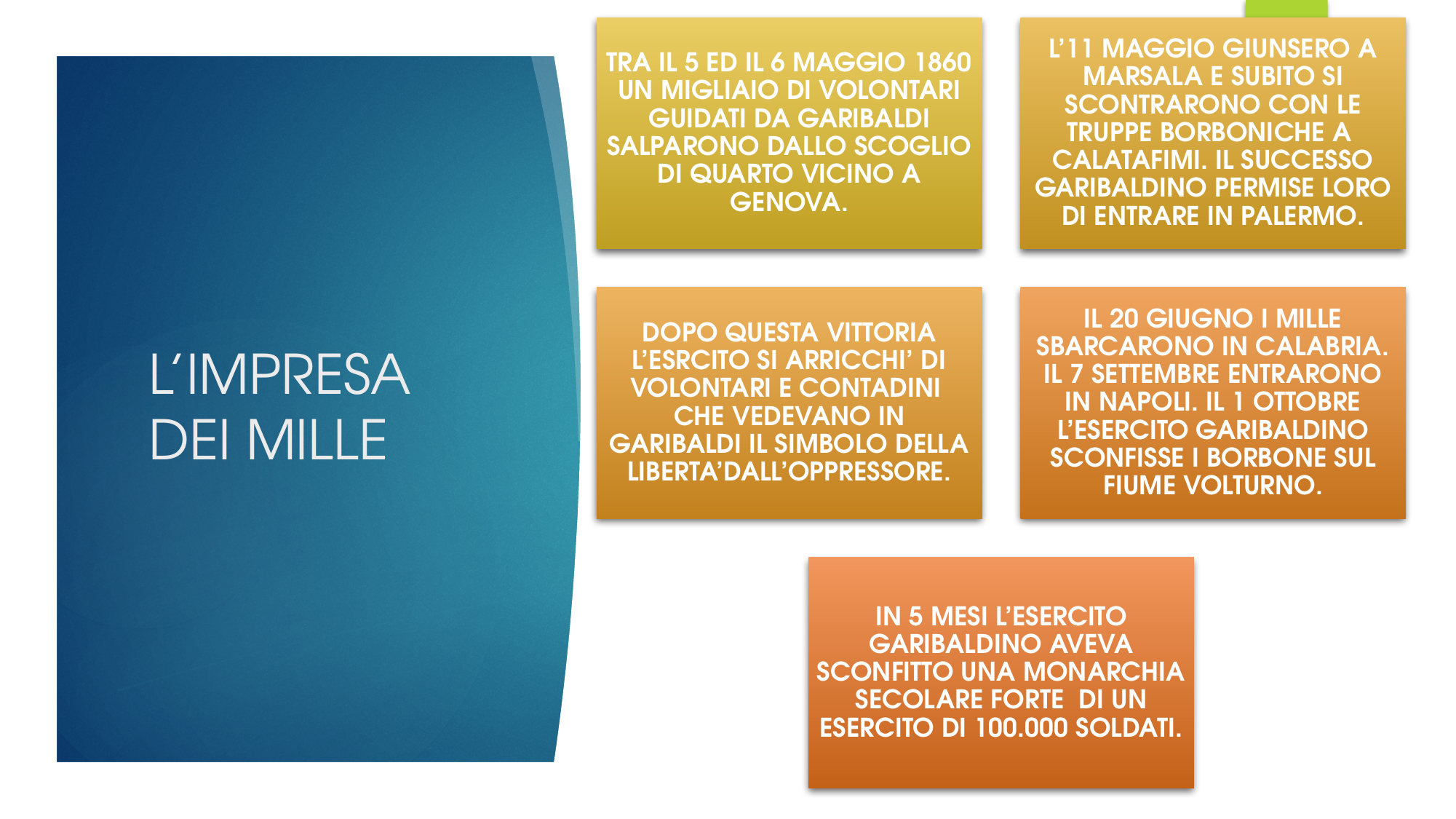

TRA IL 5 ED IL 6 MAGGIO 1860 UN MIGLIAIO DI VOLONTARI GUIDATI DA GARIBALDI SALPARONO DALLO SCOGLIO DI QUARTO VICINO A GENOVA.
L’11 MAGGIO GIUNSERO A MARSALA E SUBITO SI SCONTRARONO CON LE TRUPPE BORBONICHE A  CALATAFIMI. IL SUCCESSO GARIBALDINO PERMISE LORO DI ENTRARE IN PALERMO.
DOPO QUESTA VITTORIA L’ESRCITO SI ARRICCHI’ DI VOLONTARI E CONTADINI  CHE VEDEVANO IN GARIBALDI IL SIMBOLO DELLA LIBERTA’DALL’OPPRESSORE.
IL 20 GIUGNO I MILLE SBARCARONO IN CALABRIA. IL 7 SETTEMBRE ENTRARONO IN NAPOLI. IL 1 OTTOBRE L’ESERCITO GARIBALDINO SCONFISSE I BORBONE SUL FIUME VOLTURNO.
IN 5 MESI L’ESERCITO GARIBALDINO AVEVA SCONFITTO UNA MONARCHIA SECOLARE FORTE  DI UN ESERCITO DI 100.000 SOLDATI.

# L’IMPRESA DEI MILLE